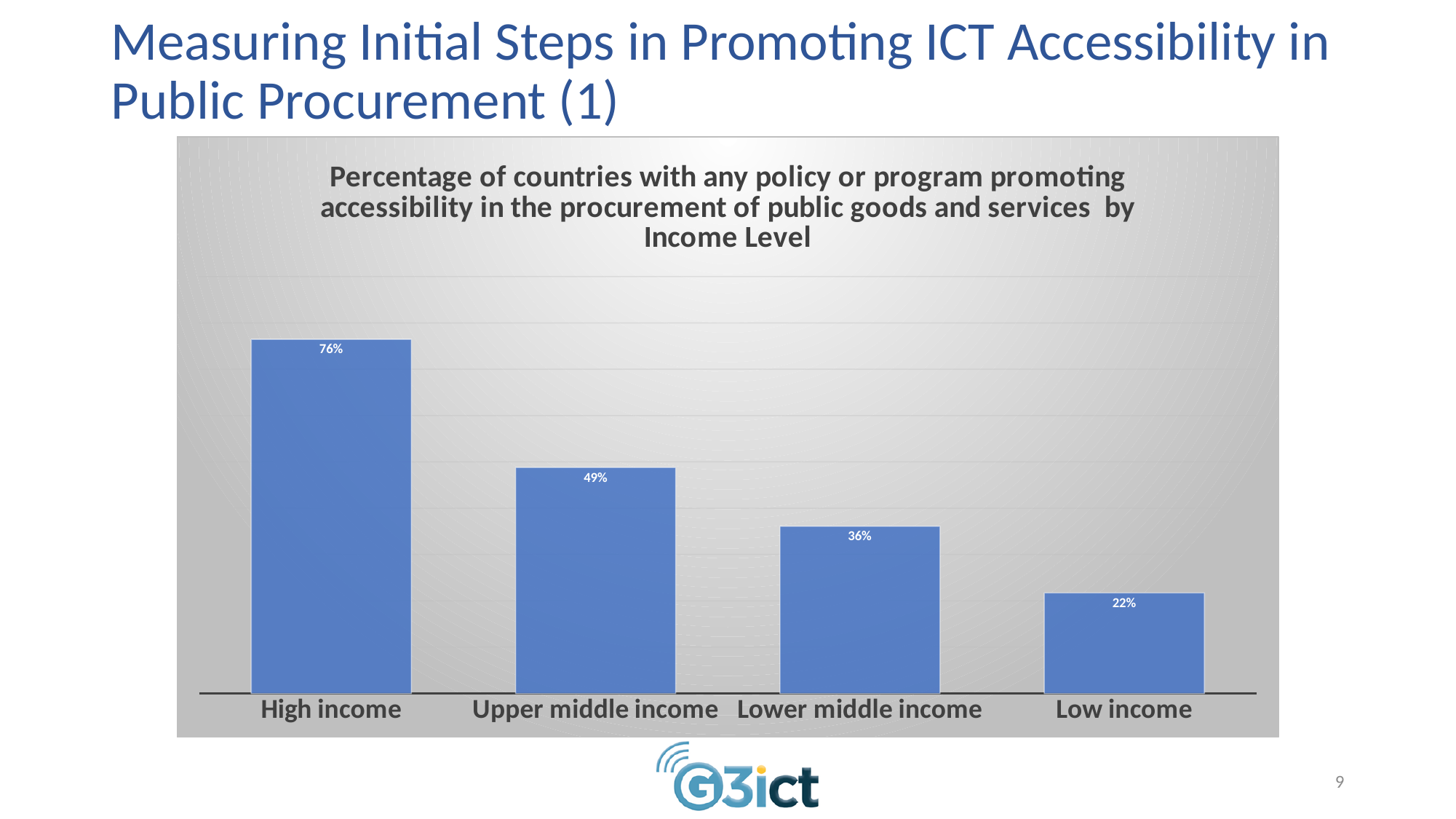

# Measuring Initial Steps in Promoting ICT Accessibility in Public Procurement (1)

### Chart: Percentage of countries with any policy or program promoting accessibility in the procurement of public goods and services  by Income Level

| Category | Proportion of Countries Surveyed by DARE Index 2020 with Procurement of Good and Services Policies by Income Level |
|---|---|
| High income | 0.7647058823529411 |
| Upper middle income | 0.4878048780487805 |
| Lower middle income | 0.3611111111111111 |
| Low income | 0.21739130434782608 |
9